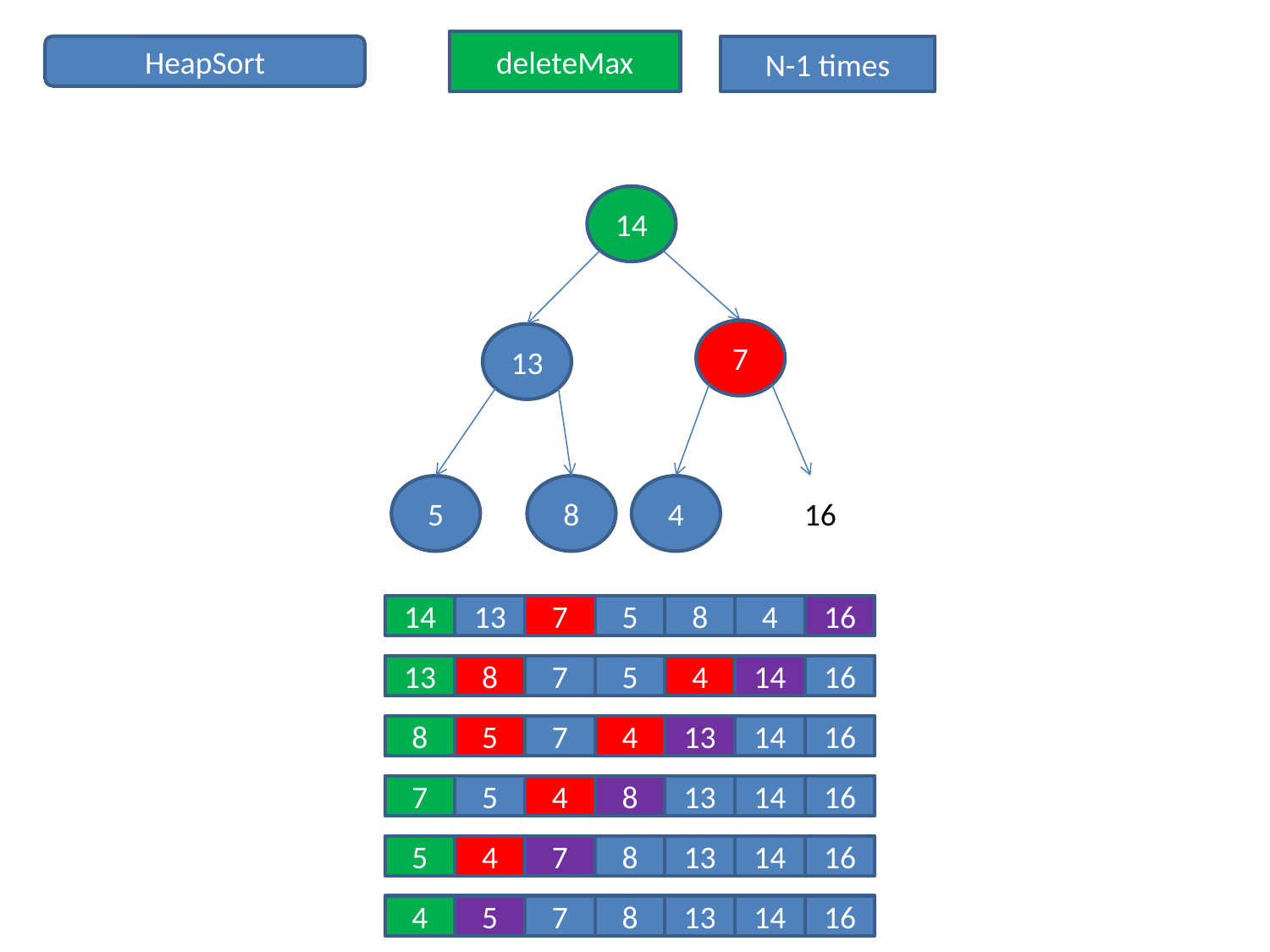

deleteMax
HeapSort
N-1 times
14
7
13
4
8
5
16
14
13
7
5
8
4
16
13
8
7
5
4
14
16
8
5
7
4
13
14
16
7
5
4
8
13
14
16
5
4
7
8
13
14
16
4
5
7
8
13
14
16